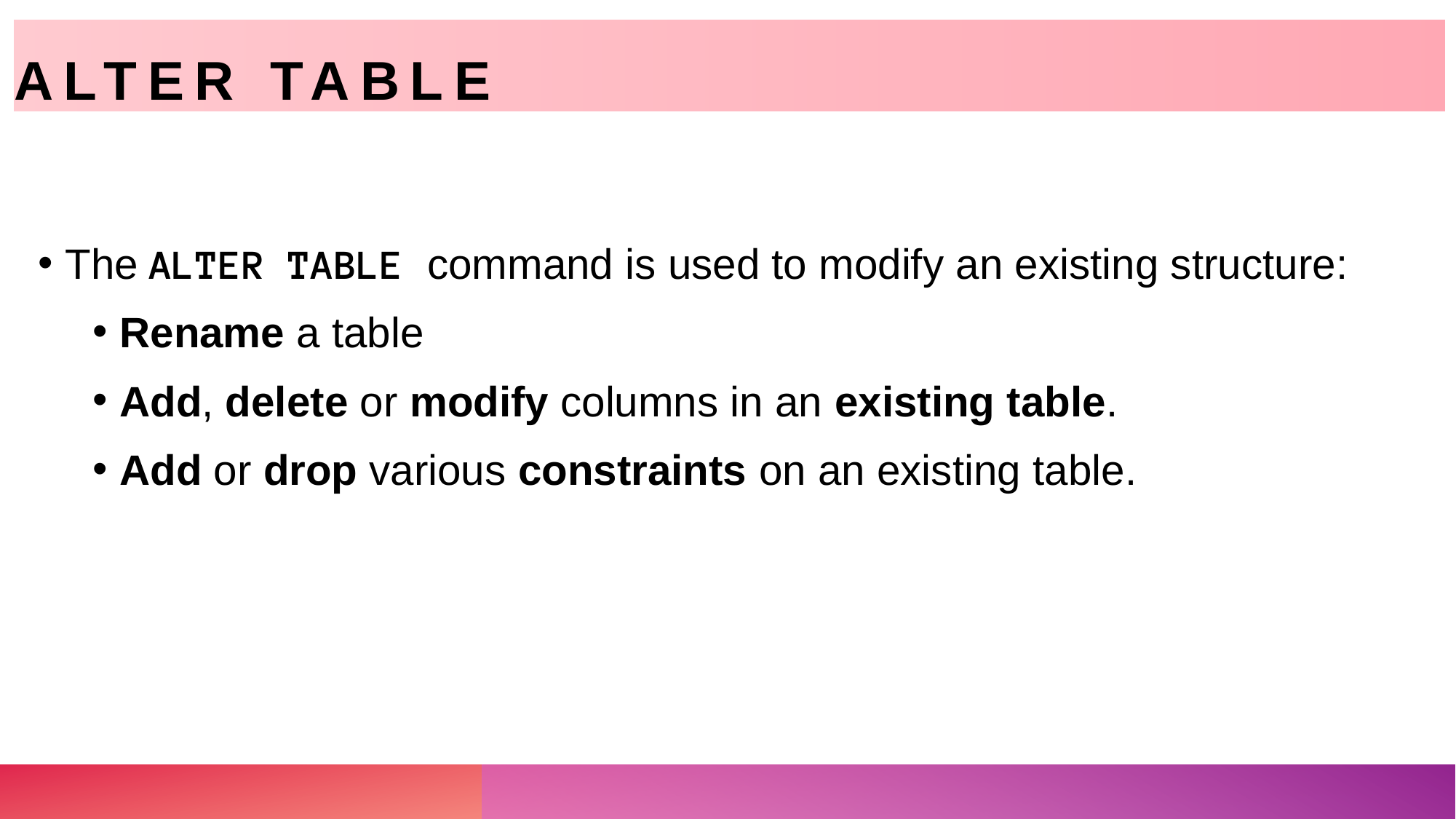

# ALTER TABLE
The ALTER TABLE command is used to modify an existing structure:
Rename a table
Add, delete or modify columns in an existing table.
Add or drop various constraints on an existing table.